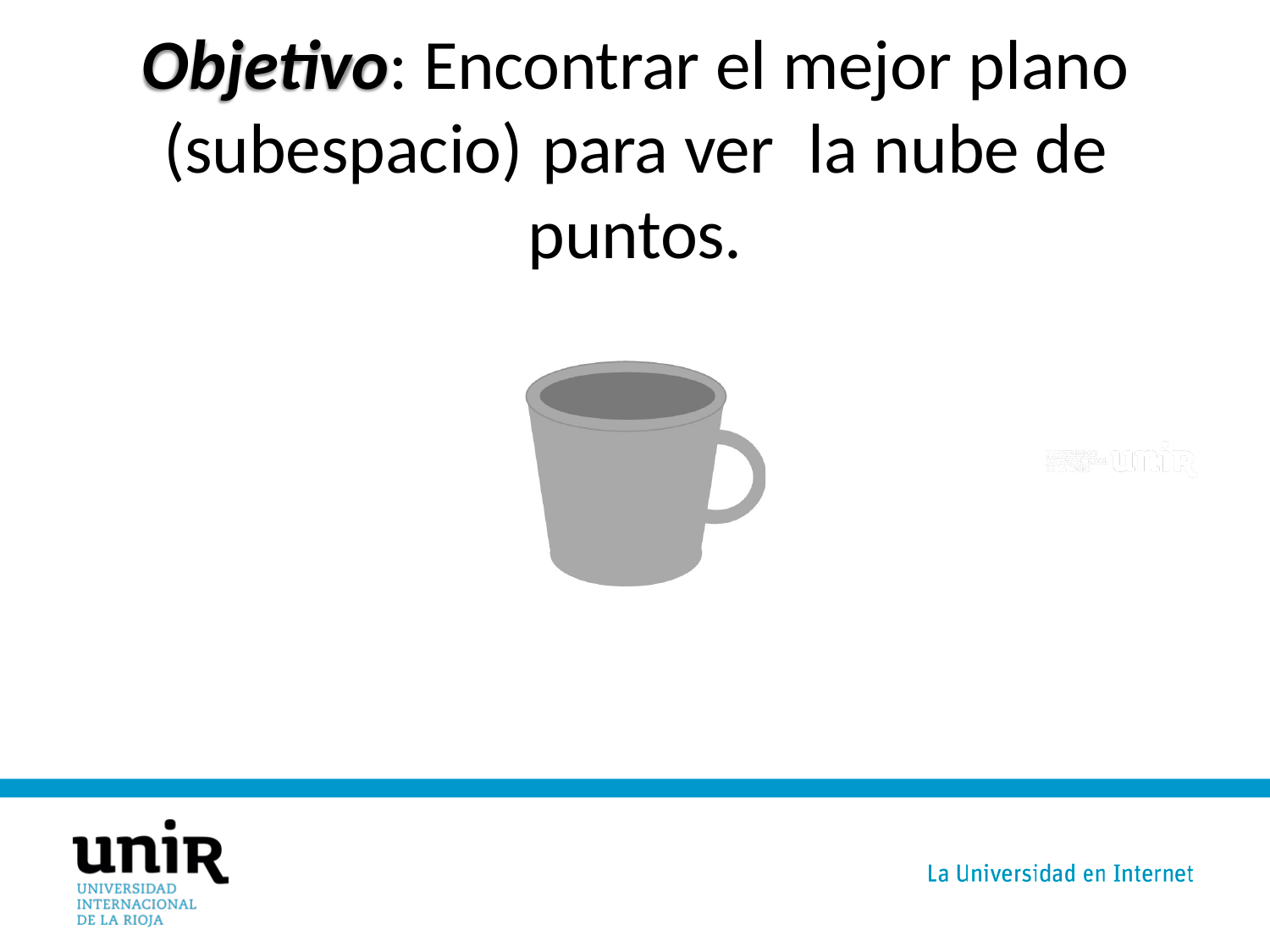

# Objetivo: Encontrar el mejor plano  (subespacio)	para ver	la nube de  puntos.